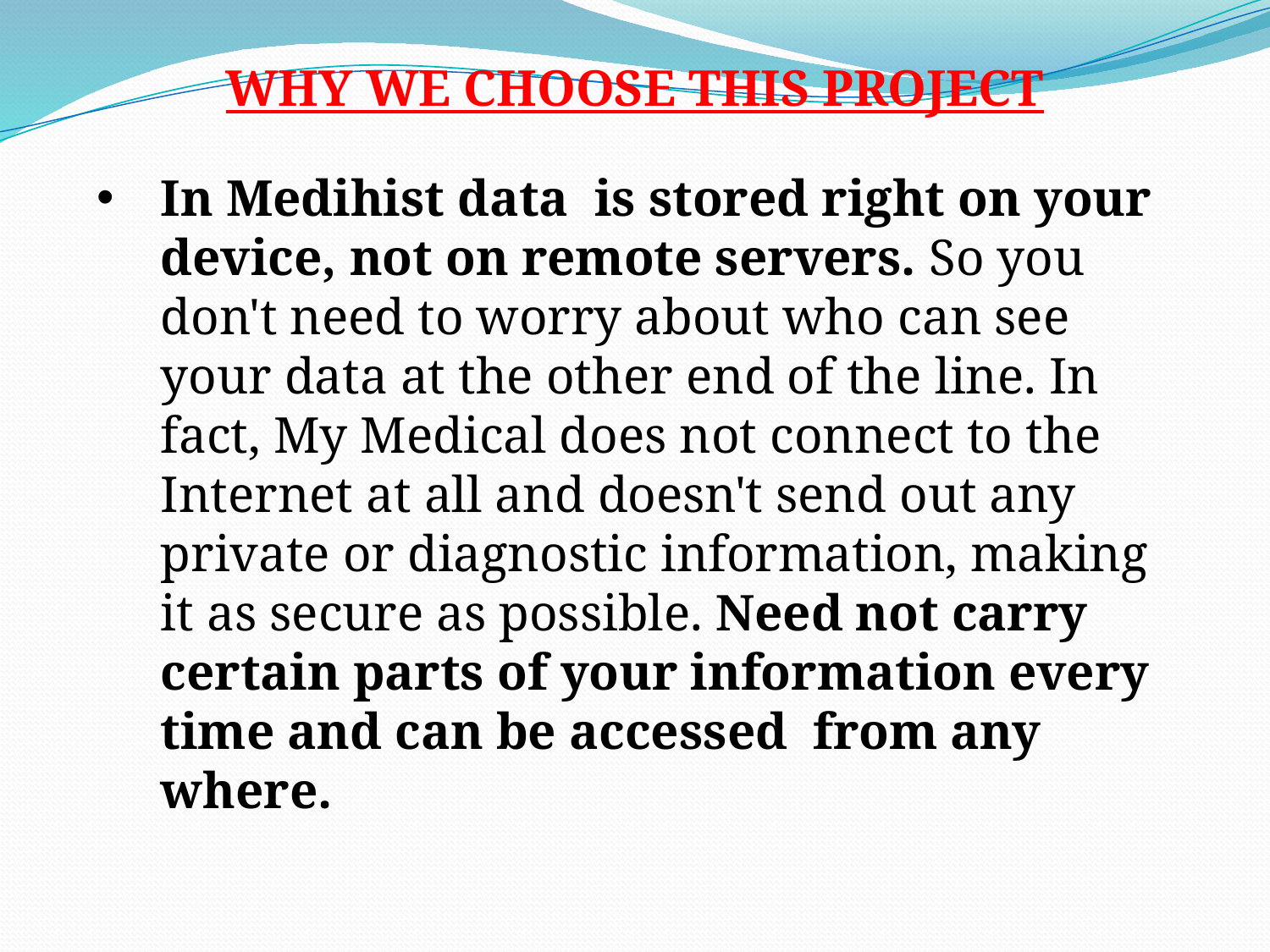

WHY WE CHOOSE THIS PROJECT

In Medihist data  is stored right on your device, not on remote servers. So you don't need to worry about who can see your data at the other end of the line. In fact, My Medical does not connect to the Internet at all and doesn't send out any private or diagnostic information, making it as secure as possible. Need not carry certain parts of your information every time and can be accessed  from any  where.